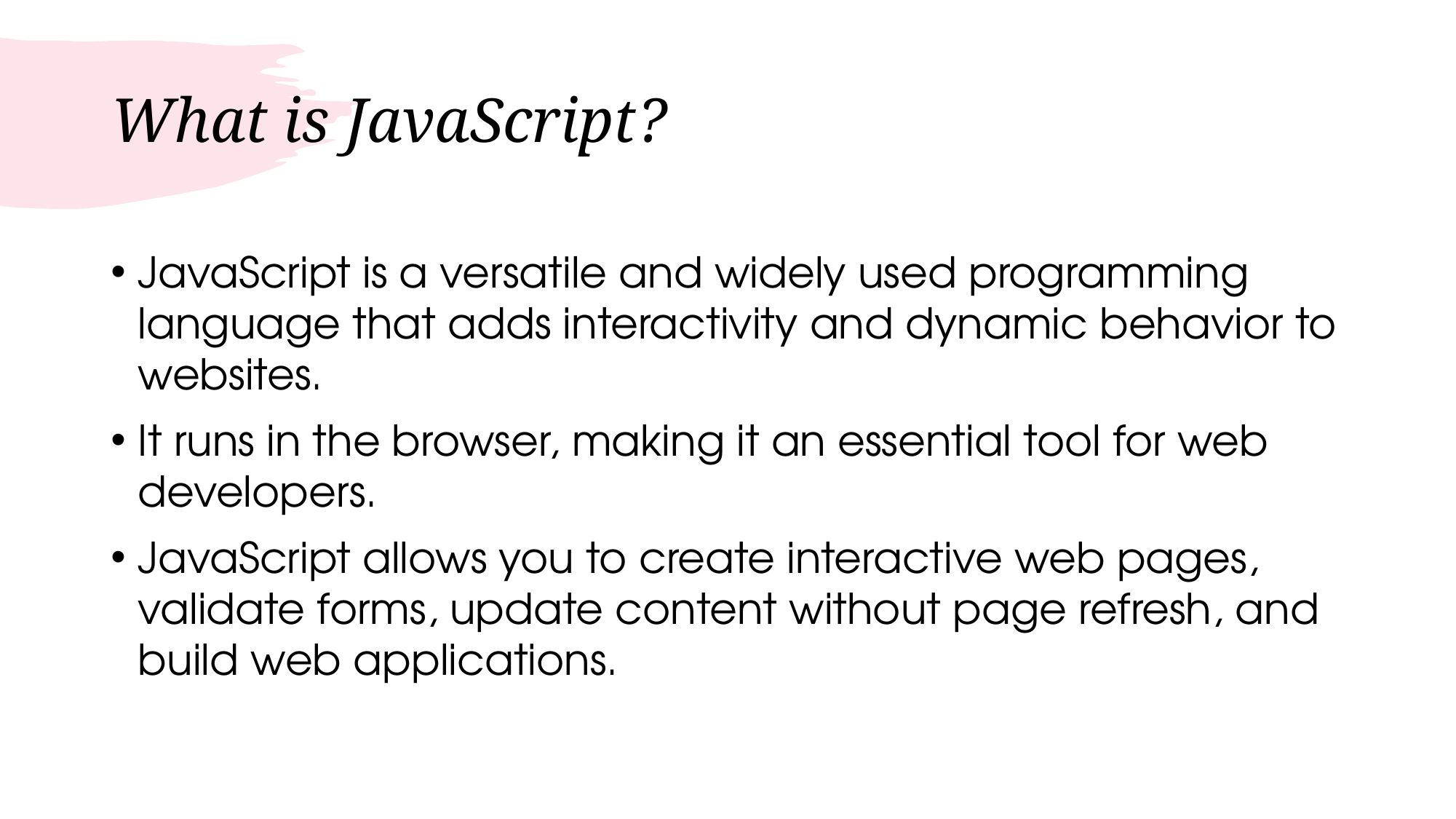

# What is JavaScript?
JavaScript is a versatile and widely used programming language that adds interactivity and dynamic behavior to websites.
It runs in the browser, making it an essential tool for web developers.
JavaScript allows you to create interactive web pages, validate forms, update content without page refresh, and build web applications.